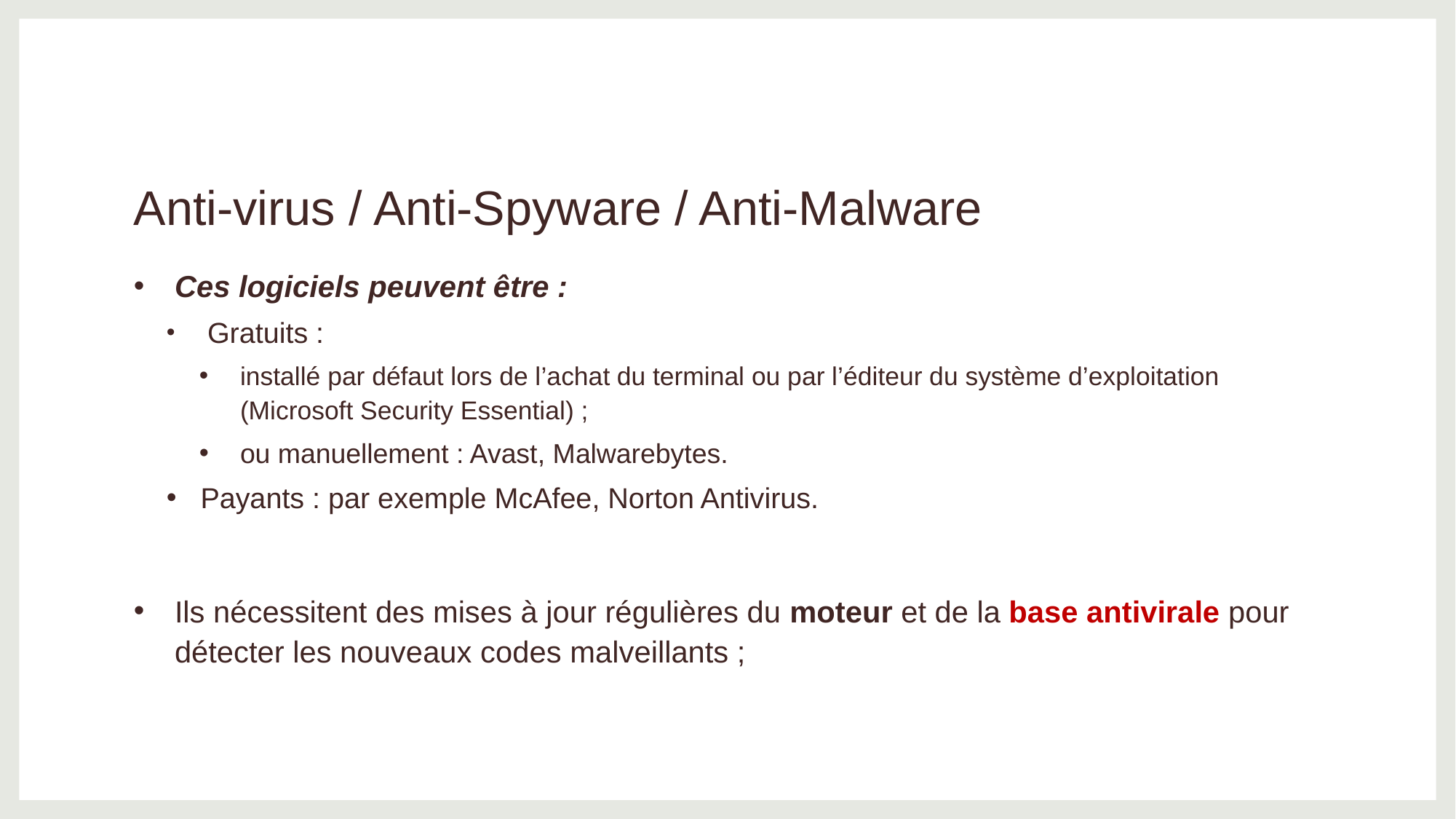

# Anti-virus / Anti-Spyware / Anti-Malware
Ces logiciels peuvent être :
Gratuits :
installé par défaut lors de l’achat du terminal ou par l’éditeur du système d’exploitation (Microsoft Security Essential) ;
ou manuellement : Avast, Malwarebytes.
Payants : par exemple McAfee, Norton Antivirus.

Ils nécessitent des mises à jour régulières du moteur et de la base antivirale pour détecter les nouveaux codes malveillants ;